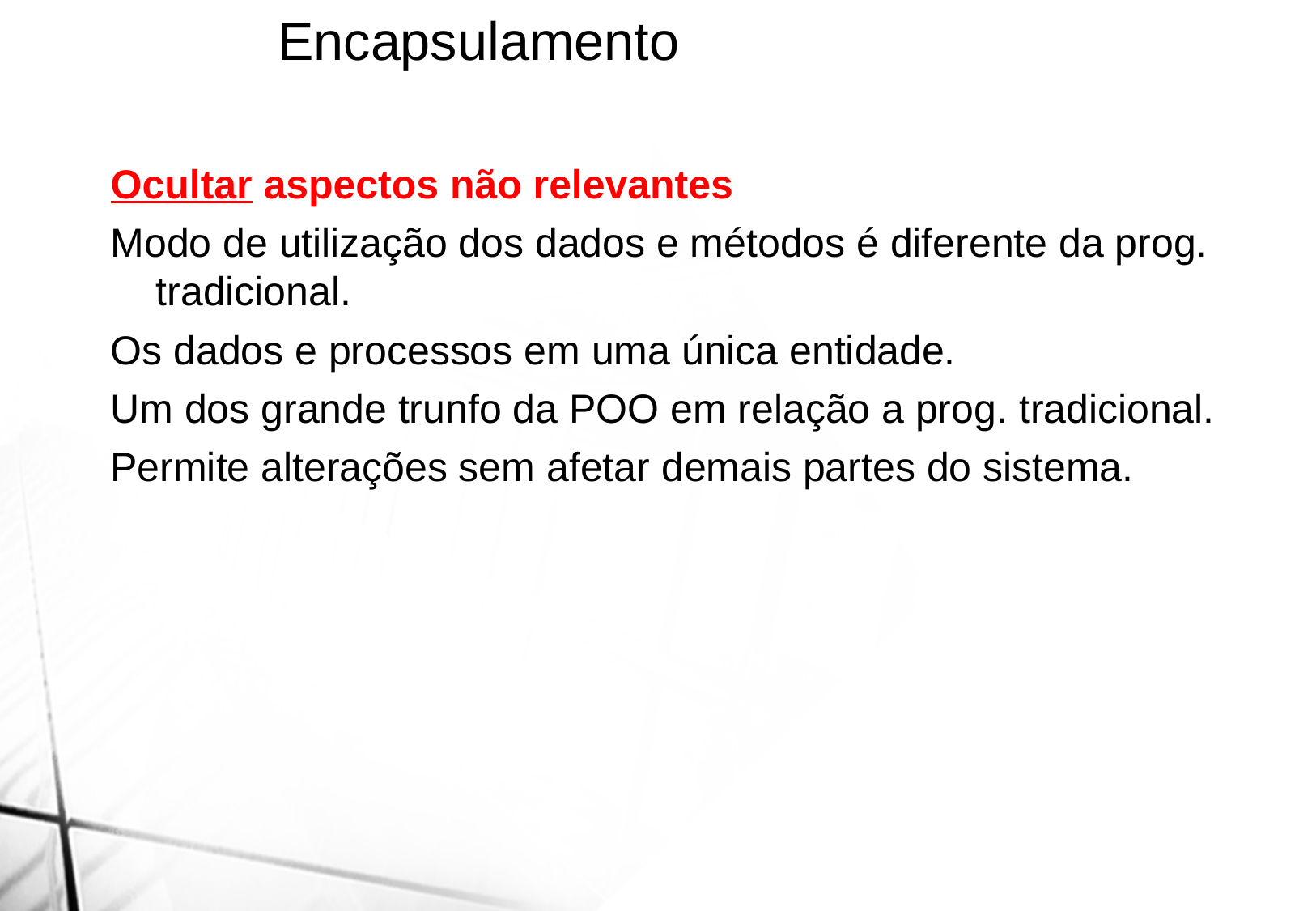

Encapsulamento
Ocultar aspectos não relevantes
Modo de utilização dos dados e métodos é diferente da prog. tradicional.
Os dados e processos em uma única entidade.
Um dos grande trunfo da POO em relação a prog. tradicional.
Permite alterações sem afetar demais partes do sistema.